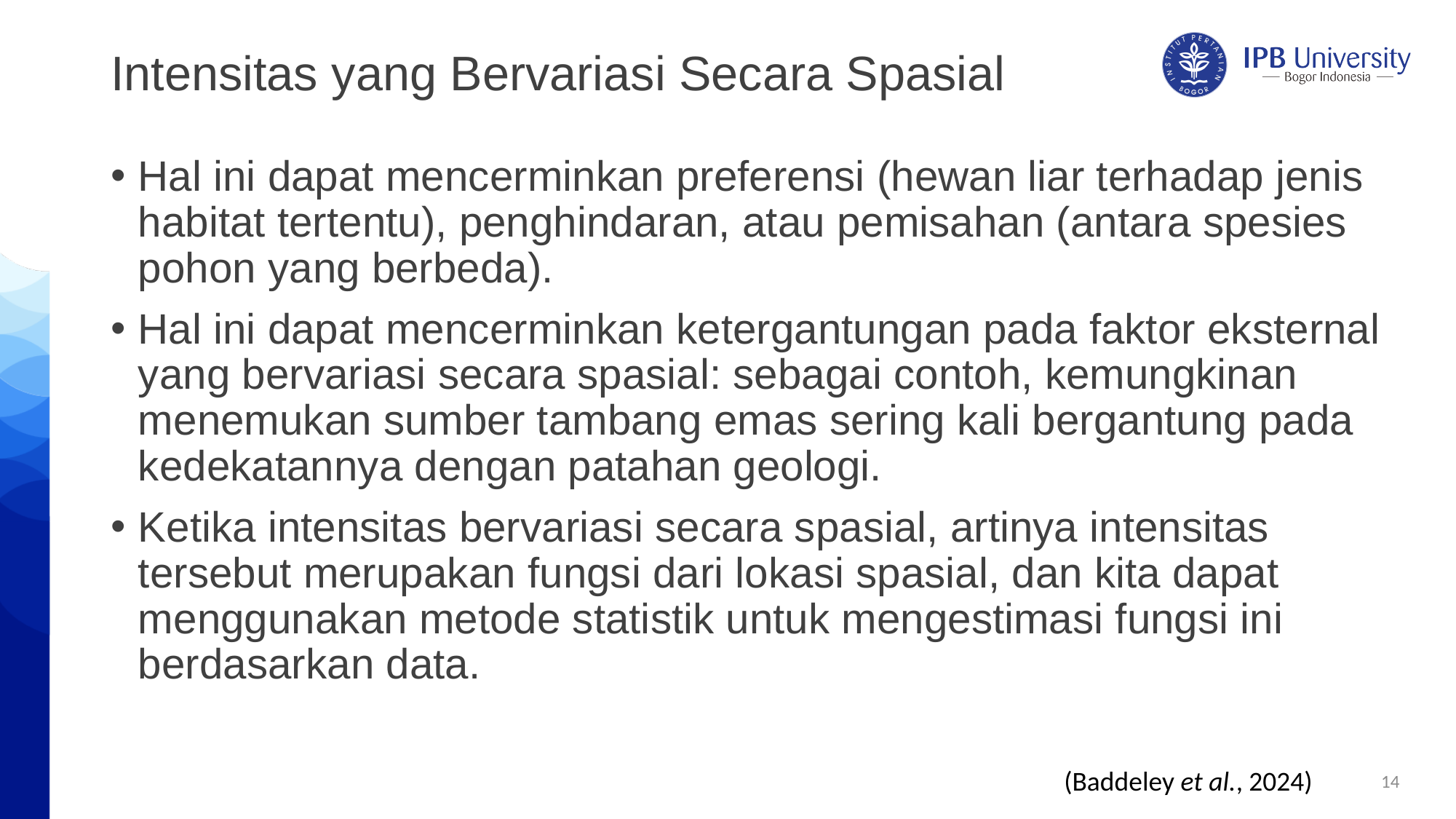

# Intensitas yang Bervariasi Secara Spasial
Hal ini dapat mencerminkan preferensi (hewan liar terhadap jenis habitat tertentu), penghindaran, atau pemisahan (antara spesies pohon yang berbeda).
Hal ini dapat mencerminkan ketergantungan pada faktor eksternal yang bervariasi secara spasial: sebagai contoh, kemungkinan menemukan sumber tambang emas sering kali bergantung pada kedekatannya dengan patahan geologi.
Ketika intensitas bervariasi secara spasial, artinya intensitas tersebut merupakan fungsi dari lokasi spasial, dan kita dapat menggunakan metode statistik untuk mengestimasi fungsi ini berdasarkan data.
(Baddeley et al., 2024)
14